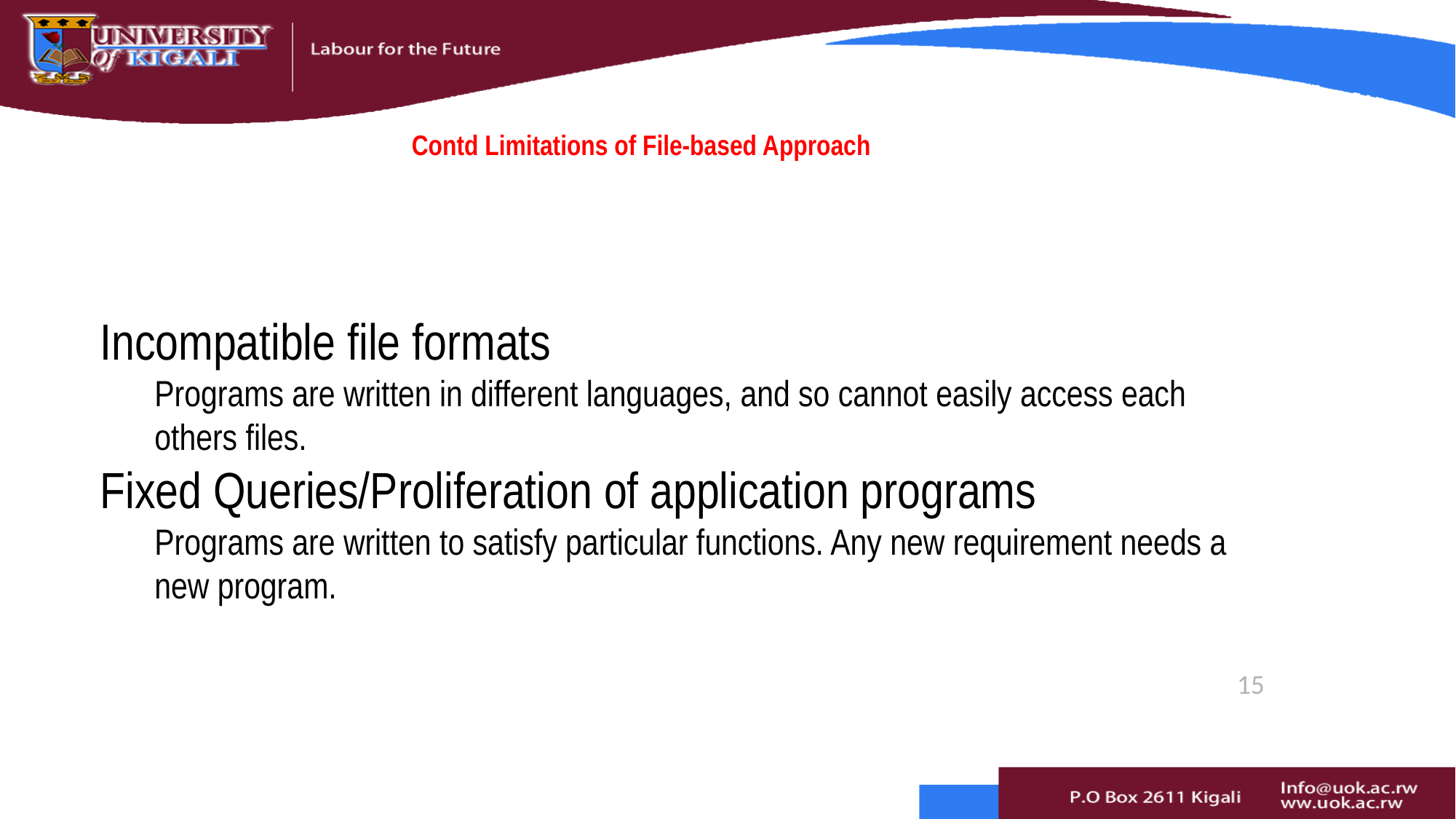

# Contd Limitations of File-based Approach
Incompatible file formats
Programs are written in different languages, and so cannot easily access each others files.
Fixed Queries/Proliferation of application programs
Programs are written to satisfy particular functions. Any new requirement needs a new program.
15